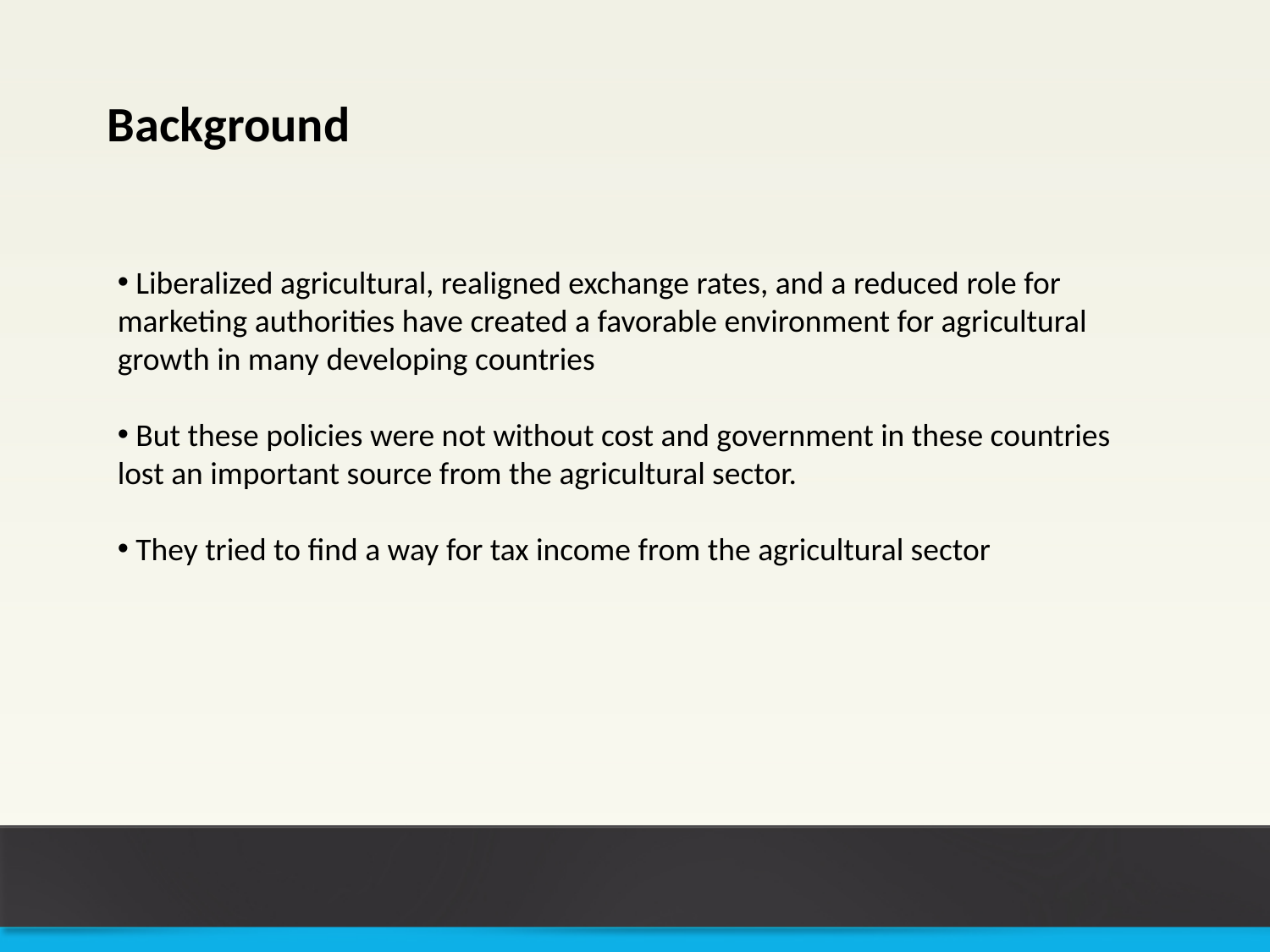

Background
 Liberalized agricultural, realigned exchange rates, and a reduced role for marketing authorities have created a favorable environment for agricultural growth in many developing countries

 But these policies were not without cost and government in these countries lost an important source from the agricultural sector.

 They tried to find a way for tax income from the agricultural sector